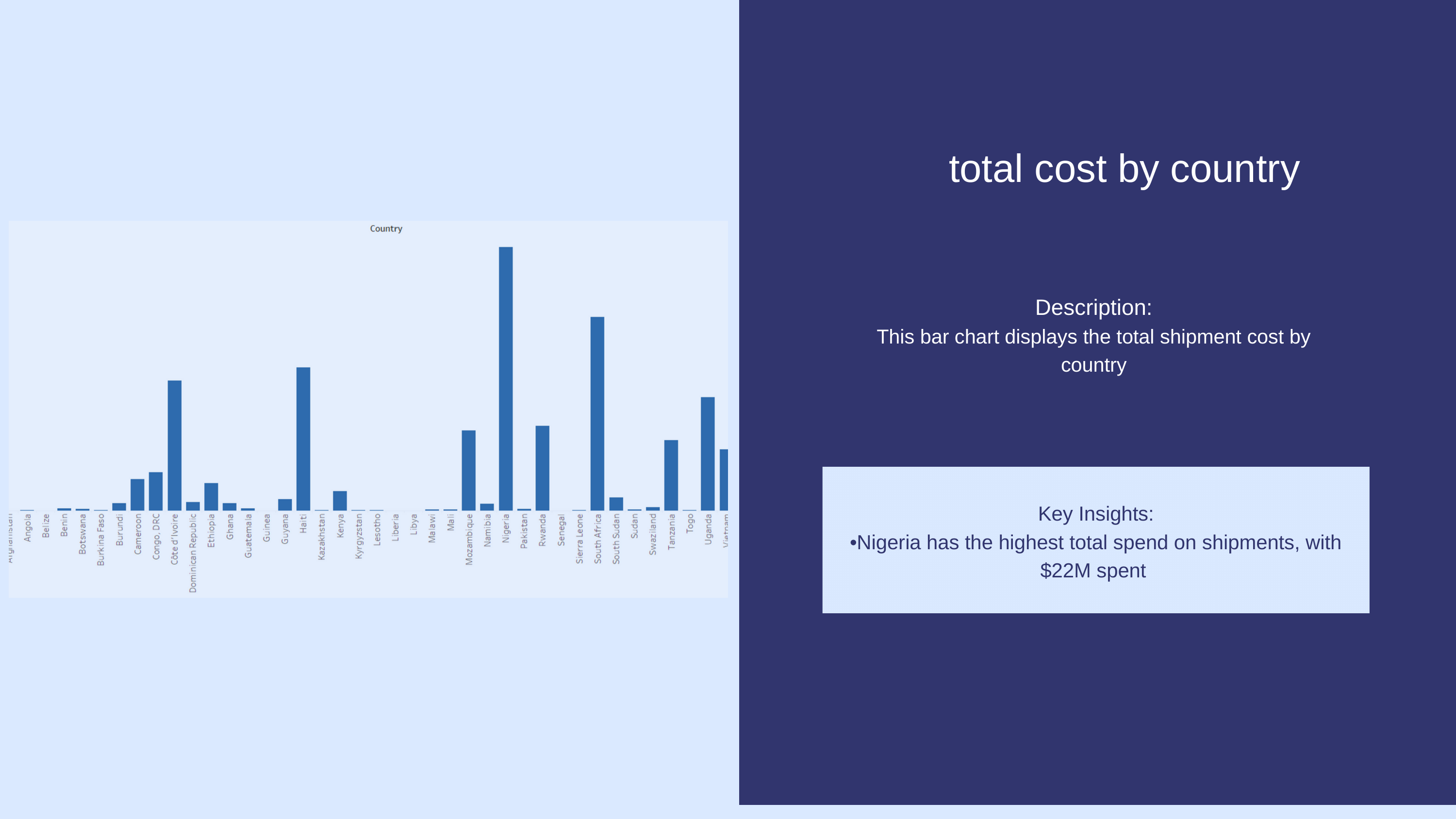

total cost by country

Description:
This bar chart displays the total shipment cost by country

Key Insights:
•Nigeria has the highest total spend on shipments, with $22M spent